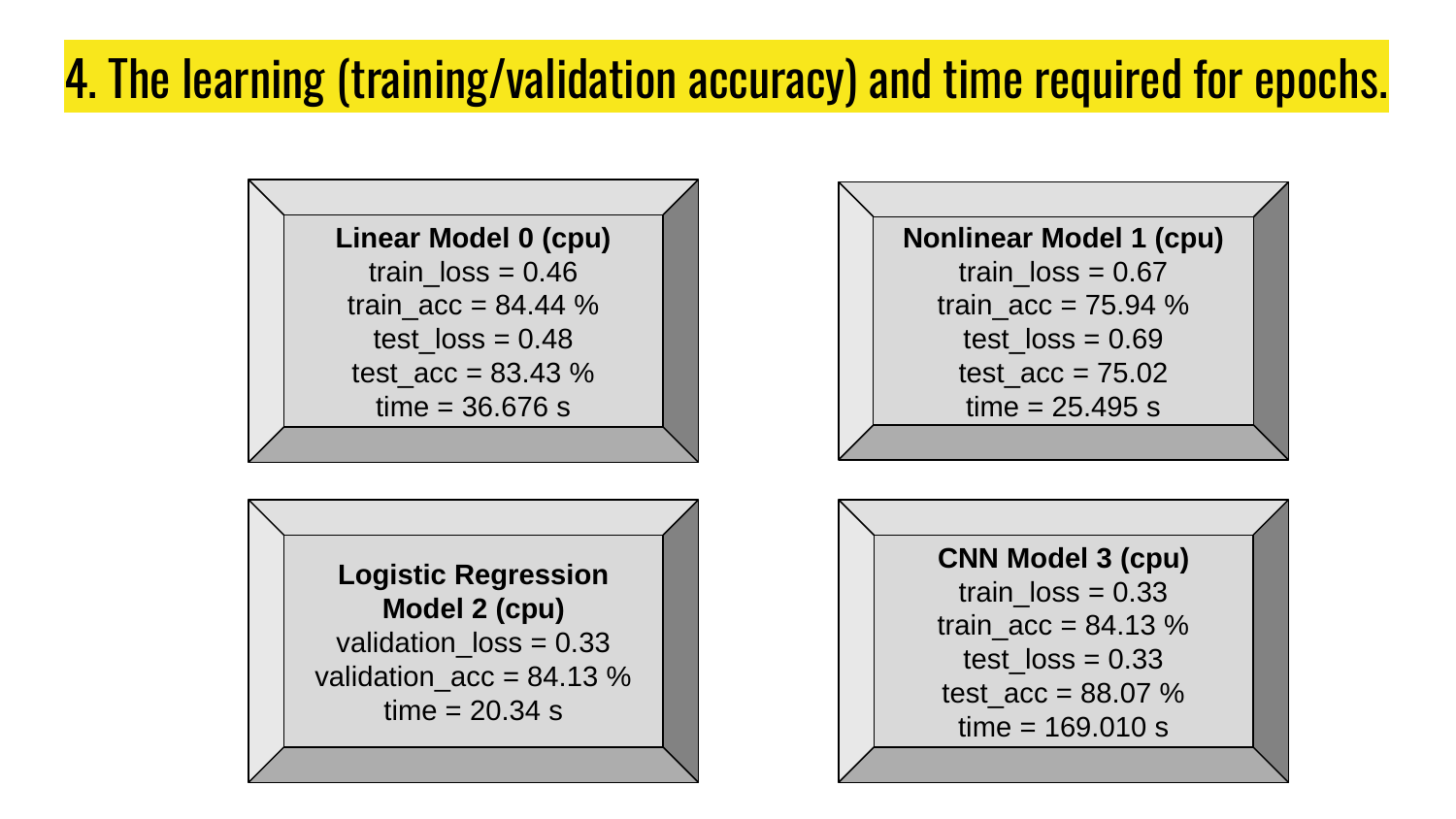

# 4. The learning (training/validation accuracy) and time required for epochs.

Linear Model 0 (cpu)
train_loss = 0.46
train_acc = 84.44 %
test_loss = 0.48
test_acc = 83.43 %
time = 36.676 s
Nonlinear Model 1 (cpu)
train_loss = 0.67
train_acc = 75.94 %
test_loss = 0.69
test_acc = 75.02
time = 25.495 s
Logistic Regression Model 2 (cpu)
validation_loss = 0.33
validation_acc = 84.13 %
time = 20.34 s
CNN Model 3 (cpu)
train_loss = 0.33
train_acc = 84.13 %
test_loss = 0.33
test_acc = 88.07 %
time = 169.010 s